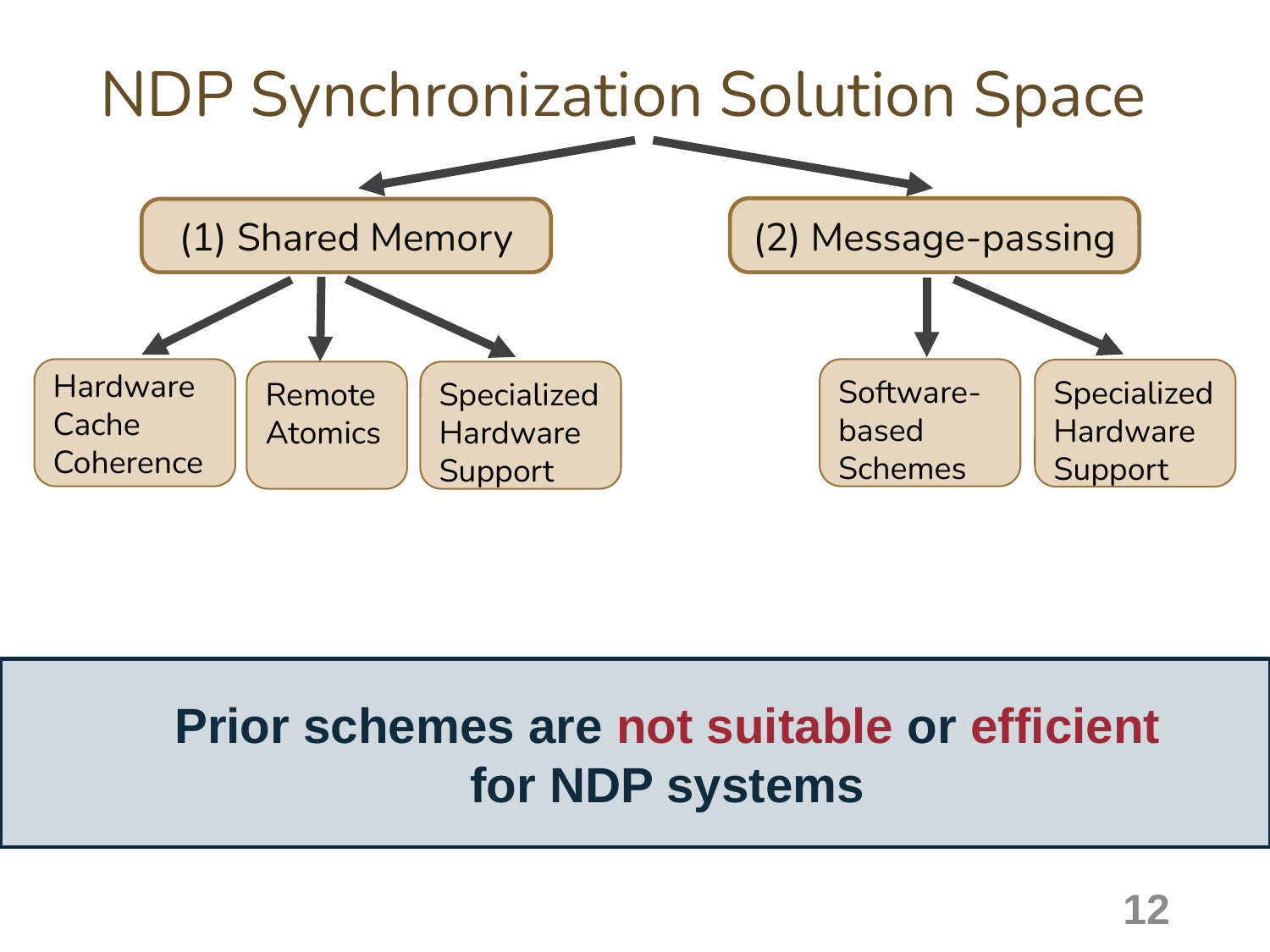

NDP Synchronization Solution Space
(2) Message-passing
(1) Shared Memory
Hardware Cache
Coherence
Software-based Schemes
Specialized Hardware Support
Remote
Atomics
Specialized Hardware Support

Prior schemes are not suitable or efficient
for NDP systems
12